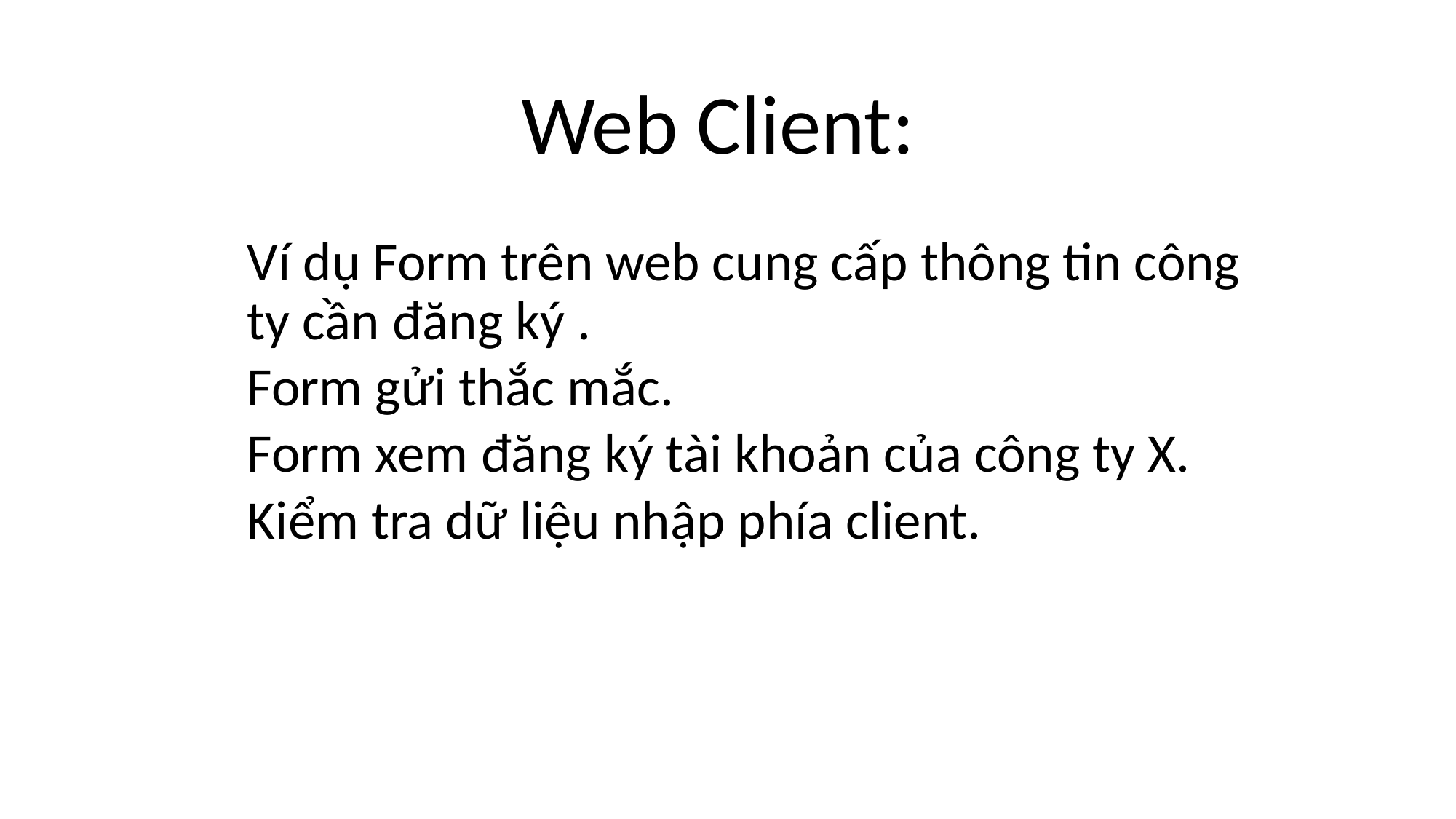

# Web Client:
Ví dụ Form trên web cung cấp thông tin công ty cần đăng ký .
Form gửi thắc mắc.
Form xem đăng ký tài khoản của công ty X.
Kiểm tra dữ liệu nhập phía client.